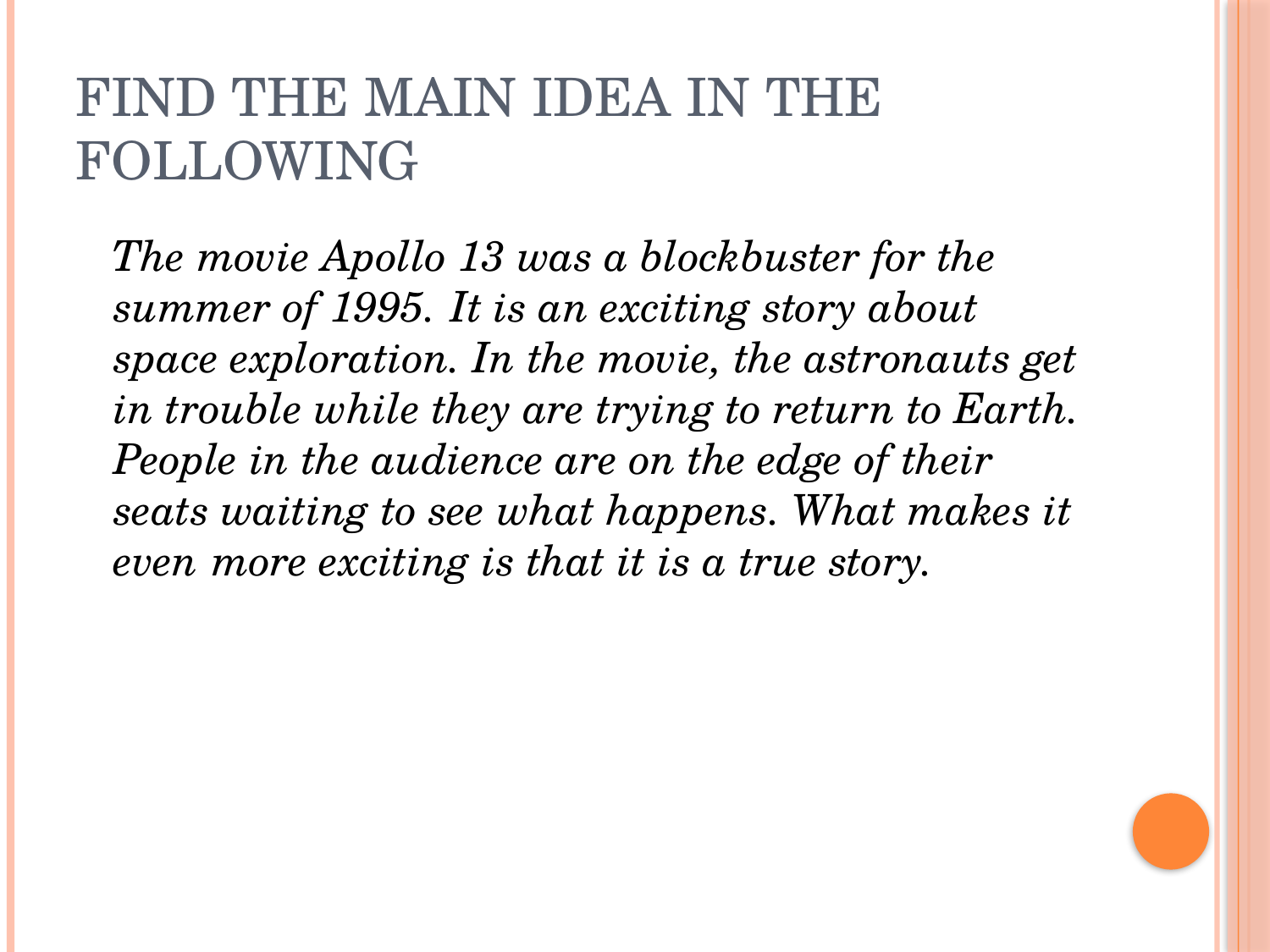

# Find the Main idea in the Following
   The movie Apollo 13 was a blockbuster for the summer of 1995. It is an exciting story about space exploration. In the movie, the astronauts get in trouble while they are trying to return to Earth. People in the audience are on the edge of their seats waiting to see what happens. What makes it even more exciting is that it is a true story.